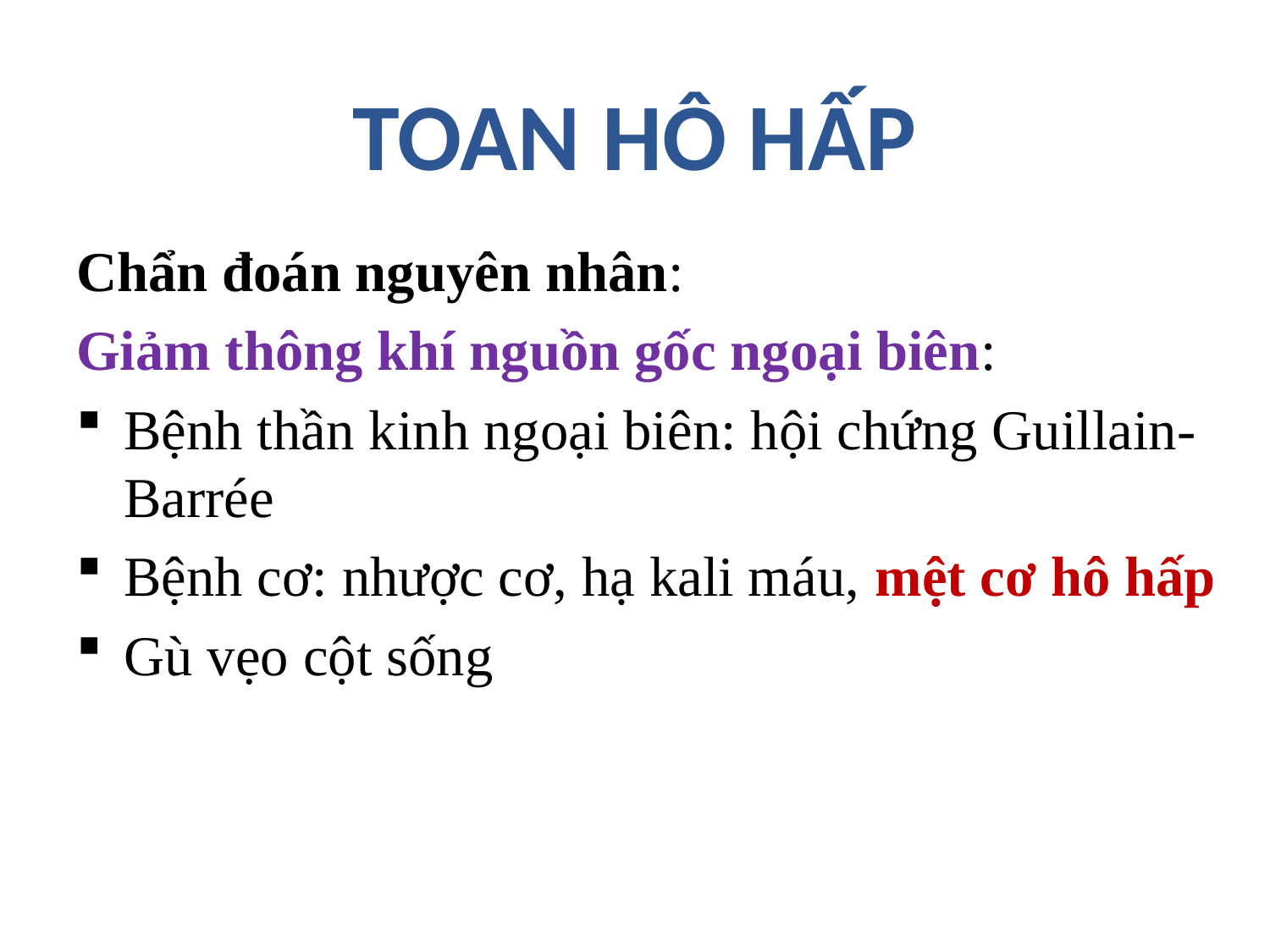

# TOAN HÔ HẤP
Chẩn đoán nguyên nhân:
Giảm thông khí nguồn gốc ngoại biên:
Bệnh thần kinh ngoại biên: hội chứng Guillain-Barrée
Bệnh cơ: nhược cơ, hạ kali máu, mệt cơ hô hấp
Gù vẹo cột sống